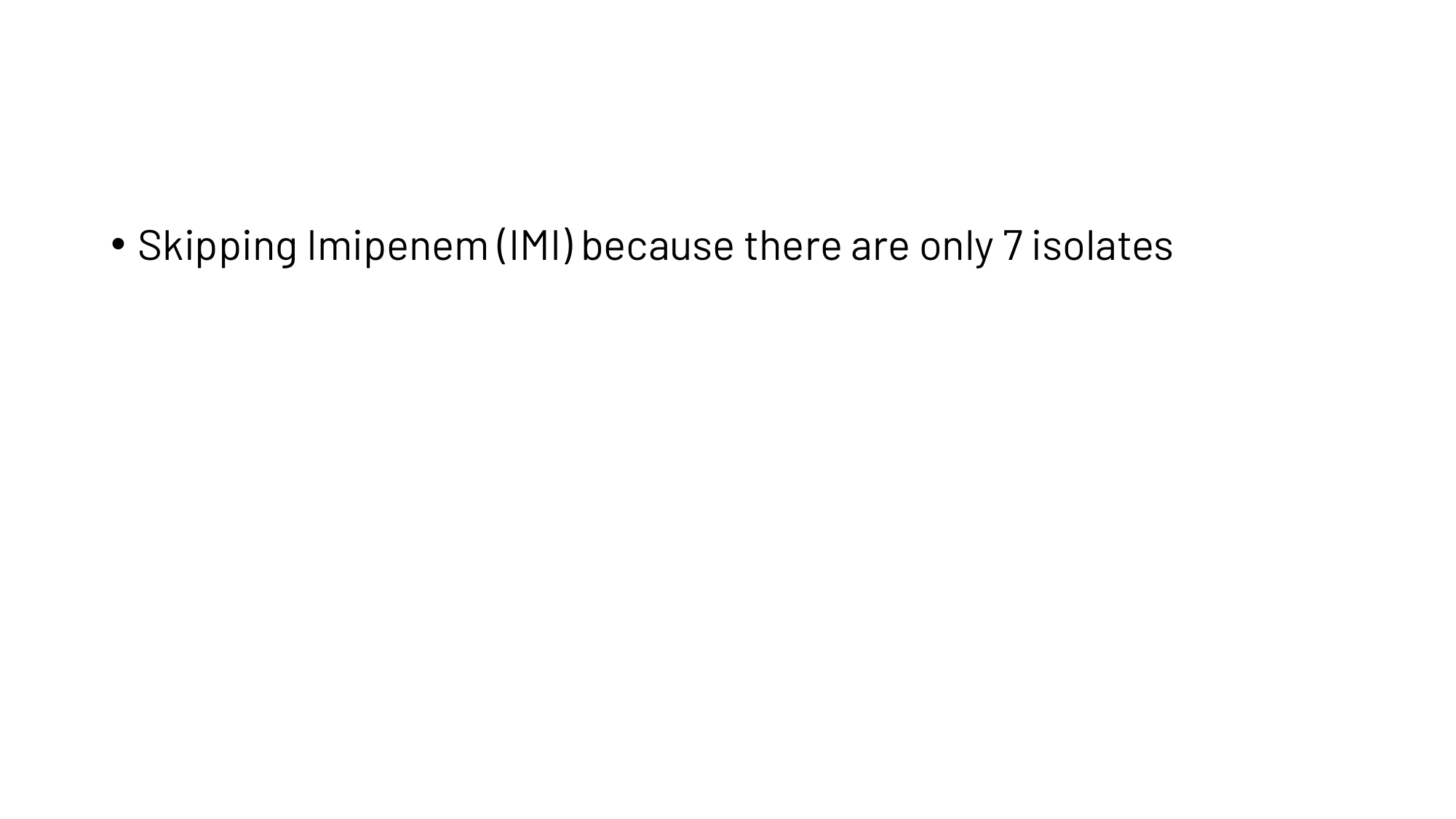

#
Skipping Imipenem (IMI) because there are only 7 isolates